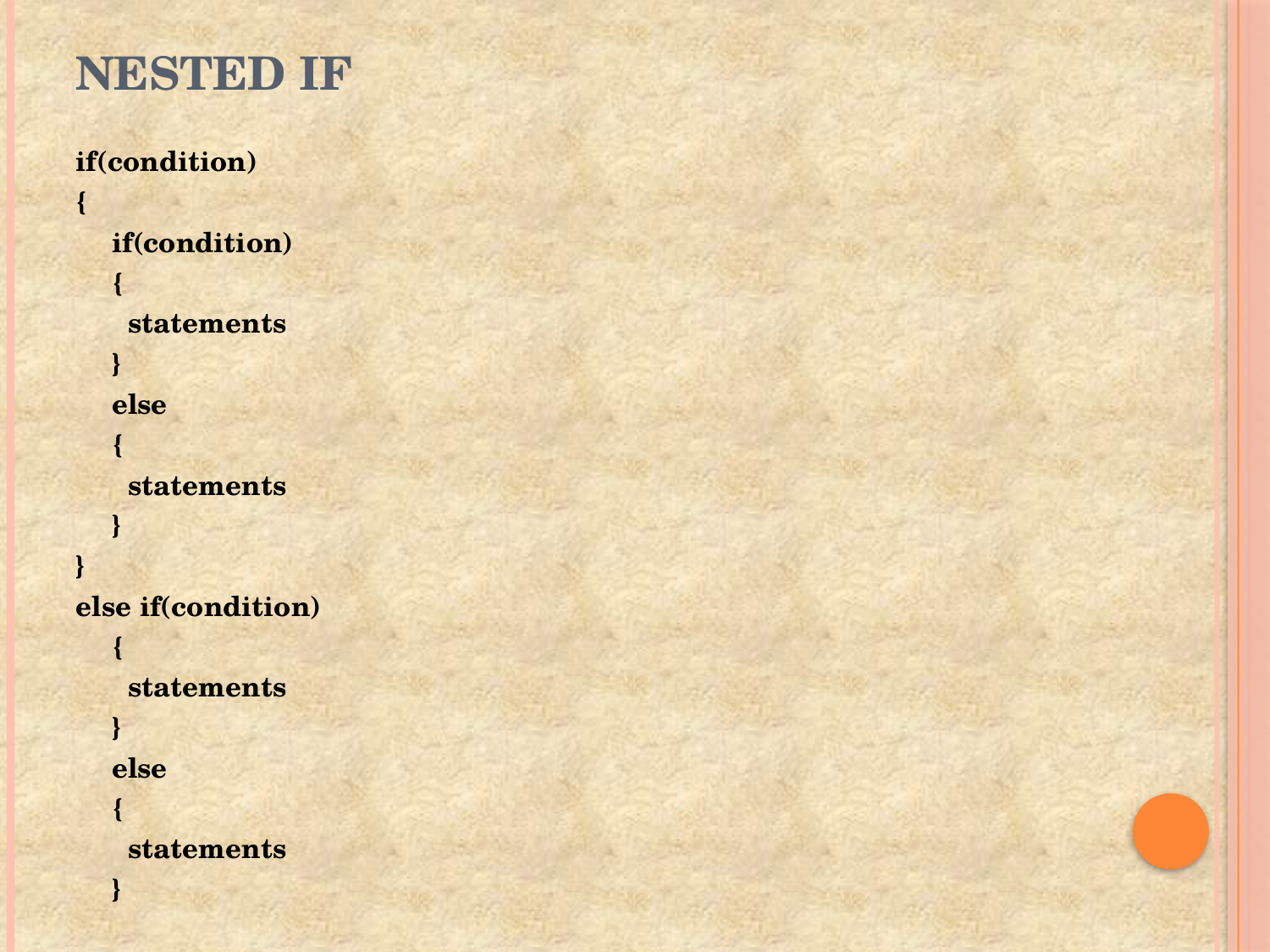

# Nested if
if(condition)
{
	if(condition)
		{
		  statements
		}
		else
		{
		  statements
		}
}
else if(condition)
	{
	  statements
	}
	else
	{
	  statements
	}